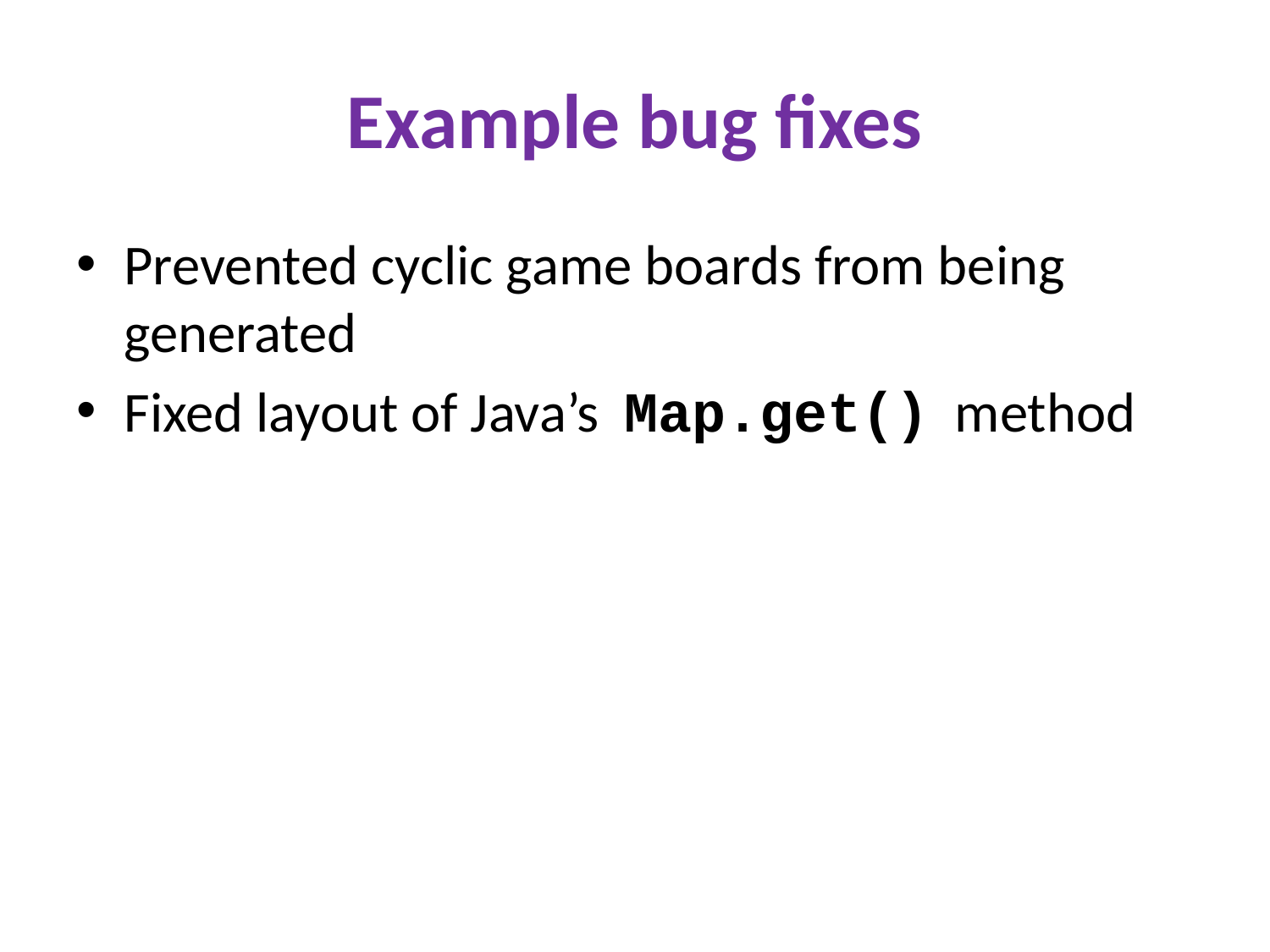

# Example bug fixes
Prevented cyclic game boards from being generated
Fixed layout of Java’s  Map.get()  method